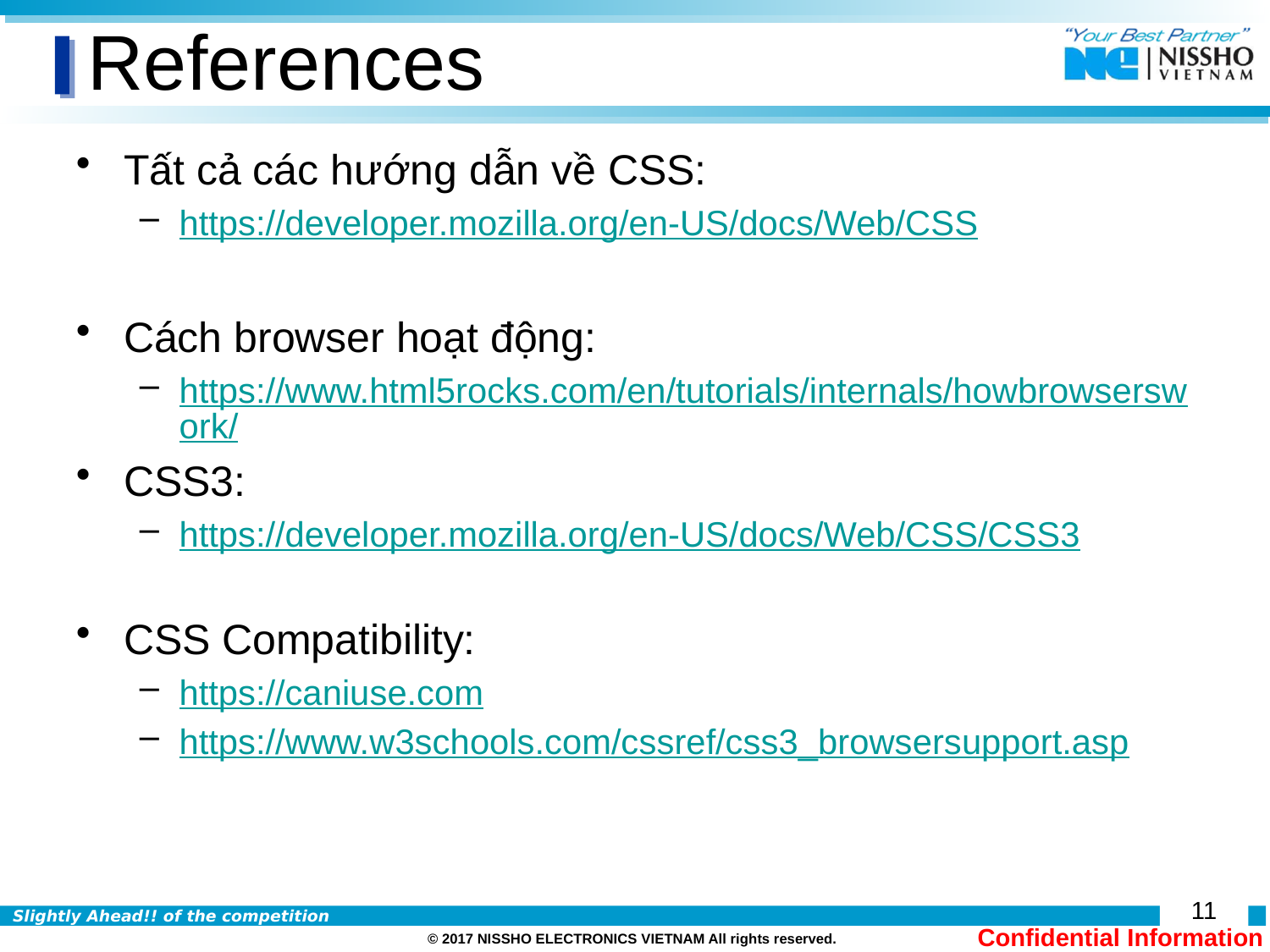

# References
Tất cả các hướng dẫn về CSS:
https://developer.mozilla.org/en-US/docs/Web/CSS

Cách browser hoạt động:
https://www.html5rocks.com/en/tutorials/internals/howbrowserswork/
CSS3:
https://developer.mozilla.org/en-US/docs/Web/CSS/CSS3

CSS Compatibility:
https://caniuse.com
https://www.w3schools.com/cssref/css3_browsersupport.asp